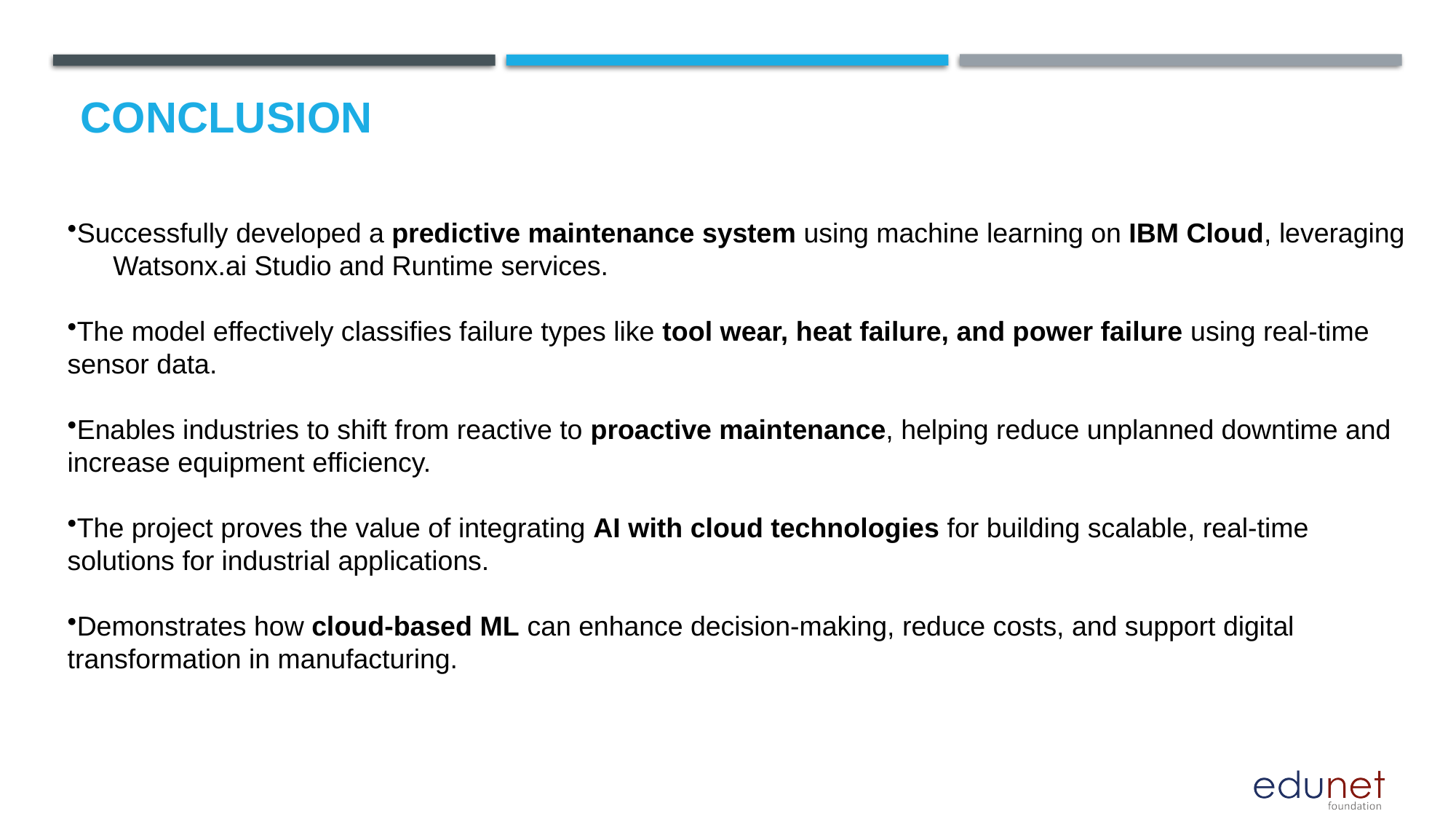

# Conclusion
Successfully developed a predictive maintenance system using machine learning on IBM Cloud, leveraging       Watsonx.ai Studio and Runtime services.

The model effectively classifies failure types like tool wear, heat failure, and power failure using real-time sensor data.

Enables industries to shift from reactive to proactive maintenance, helping reduce unplanned downtime and increase equipment efficiency.

The project proves the value of integrating AI with cloud technologies for building scalable, real-time solutions for industrial applications.

Demonstrates how cloud-based ML can enhance decision-making, reduce costs, and support digital transformation in manufacturing.